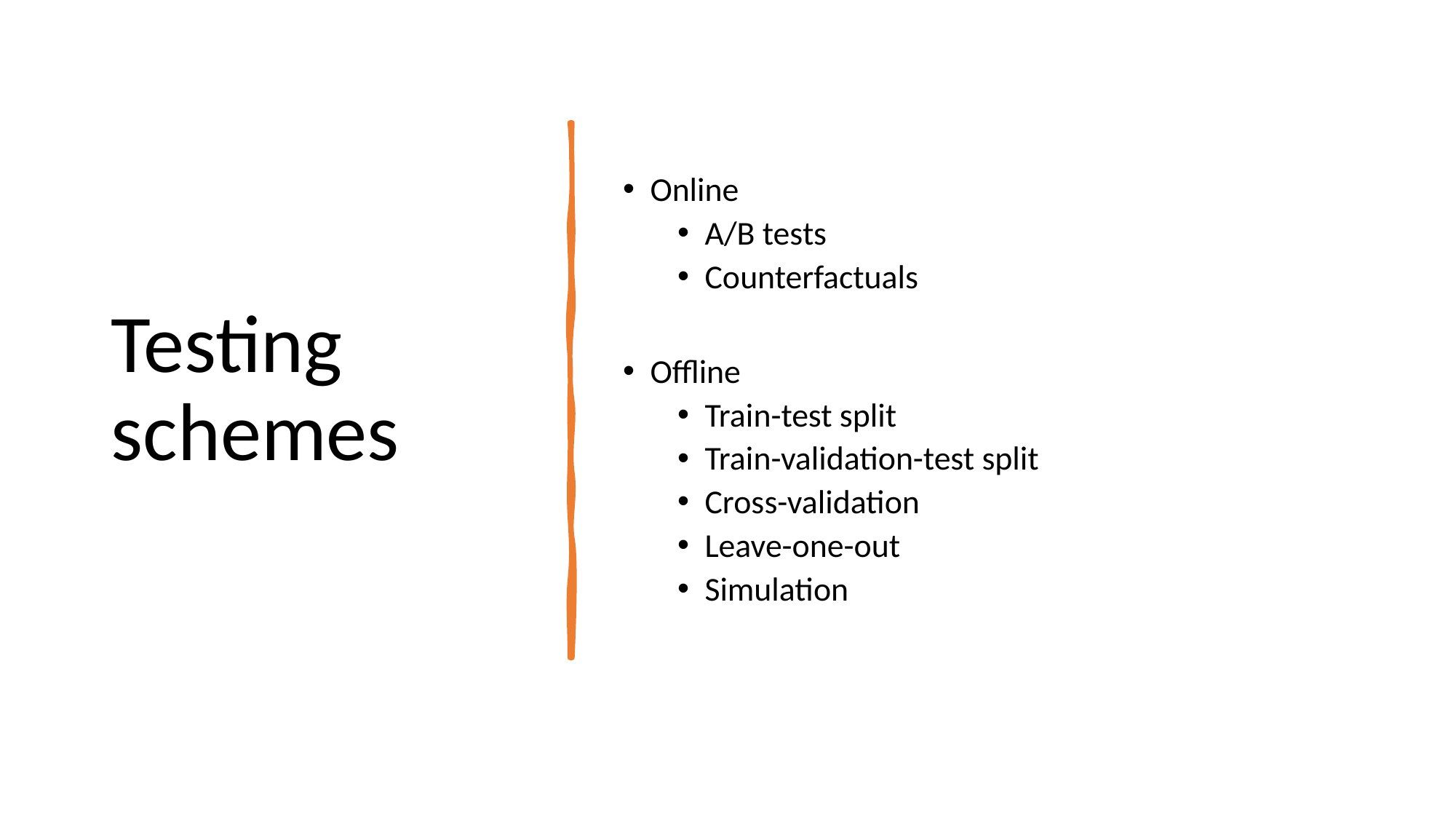

# Testing schemes
Online
A/B tests
Counterfactuals

Offline
Train-test split
Train-validation-test split
Cross-validation
Leave-one-out
Simulation